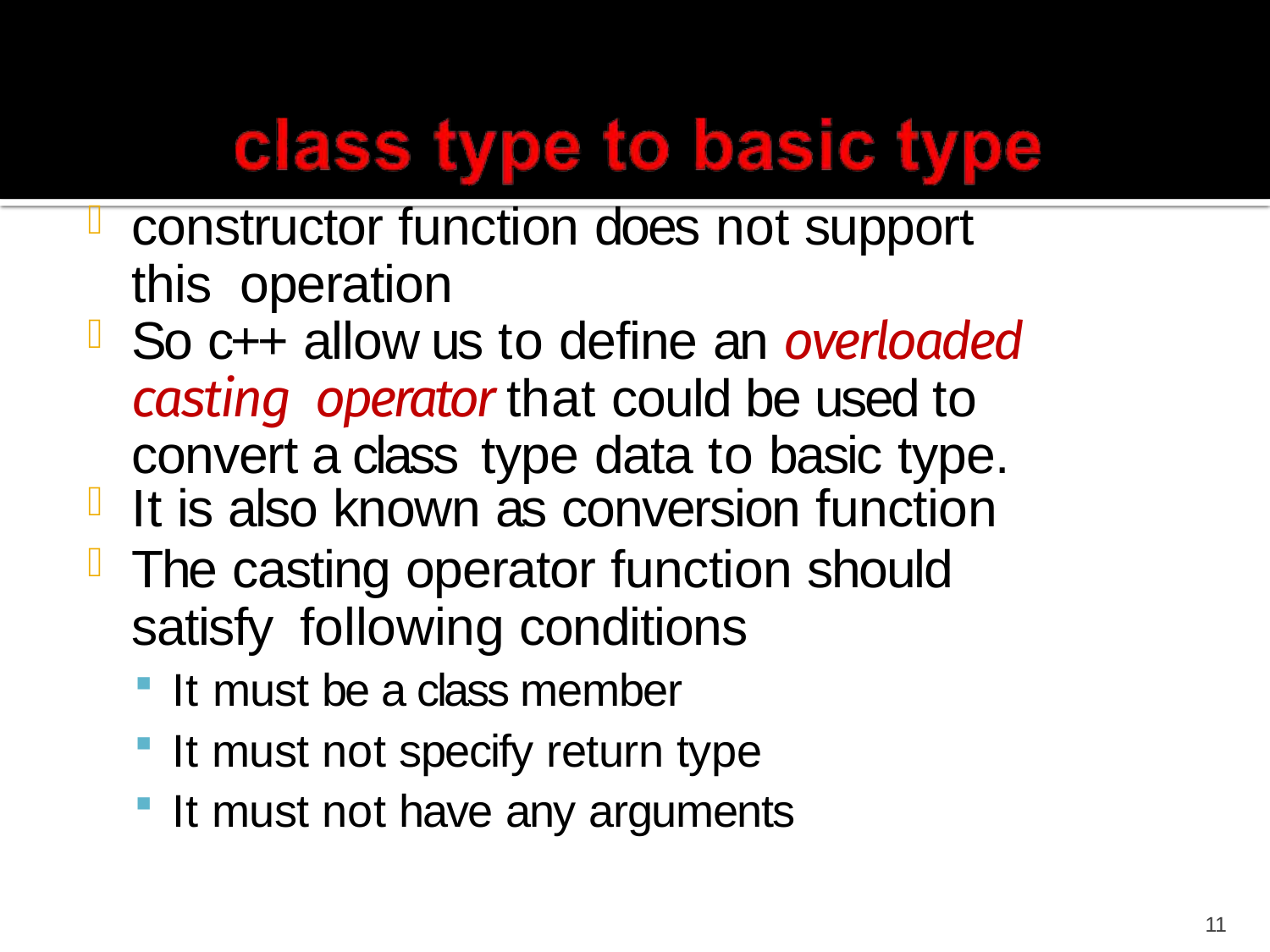

constructor function does not support this  operation
So c++ allow us to define an overloaded casting  operator that could be used to convert a class  type data to basic type.
It is also known as conversion function
The casting operator function should satisfy  following conditions
It must be a class member
It must not specify return type
It must not have any arguments
11